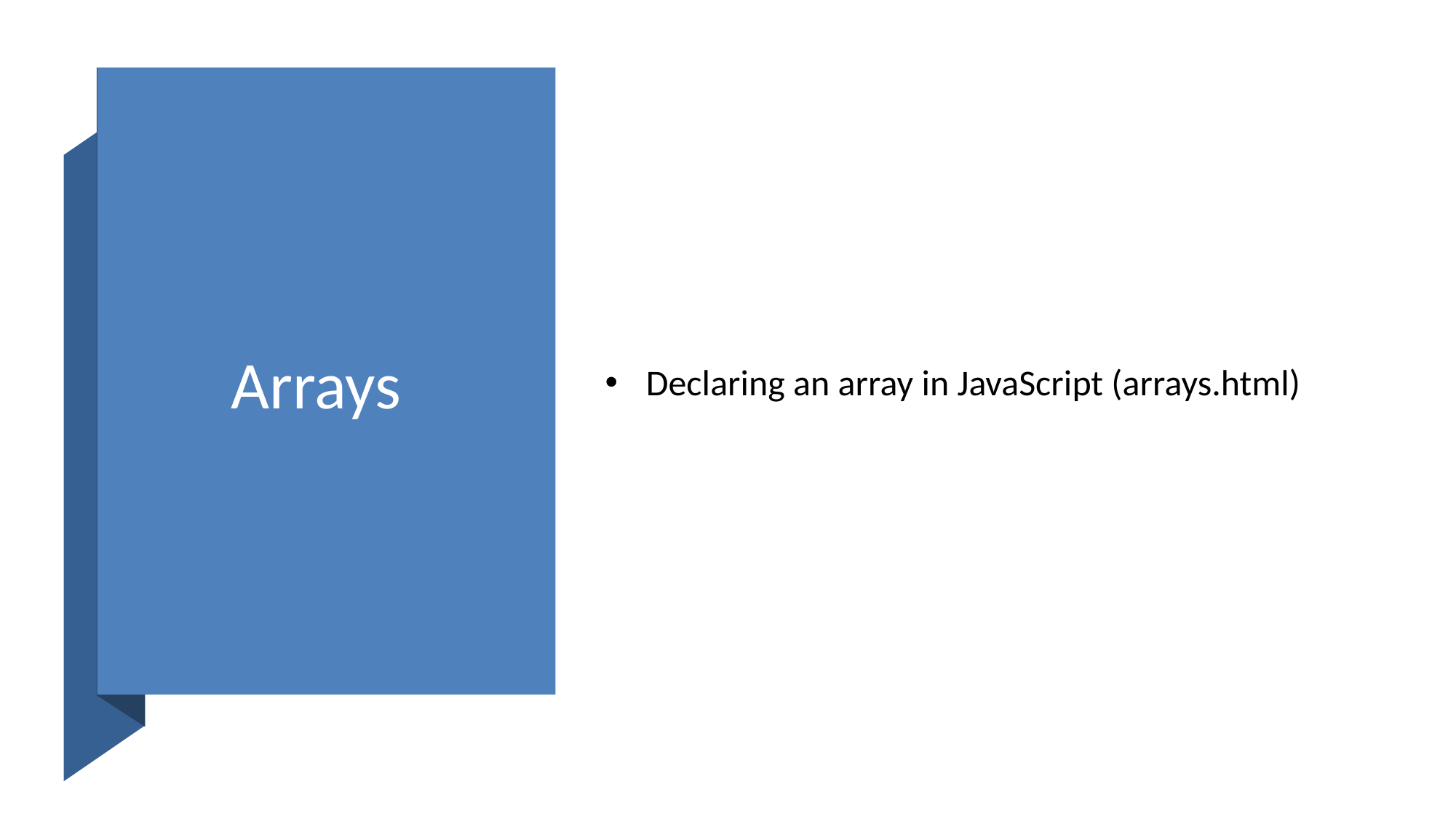

# Arrays
Declaring an array in JavaScript (arrays.html)